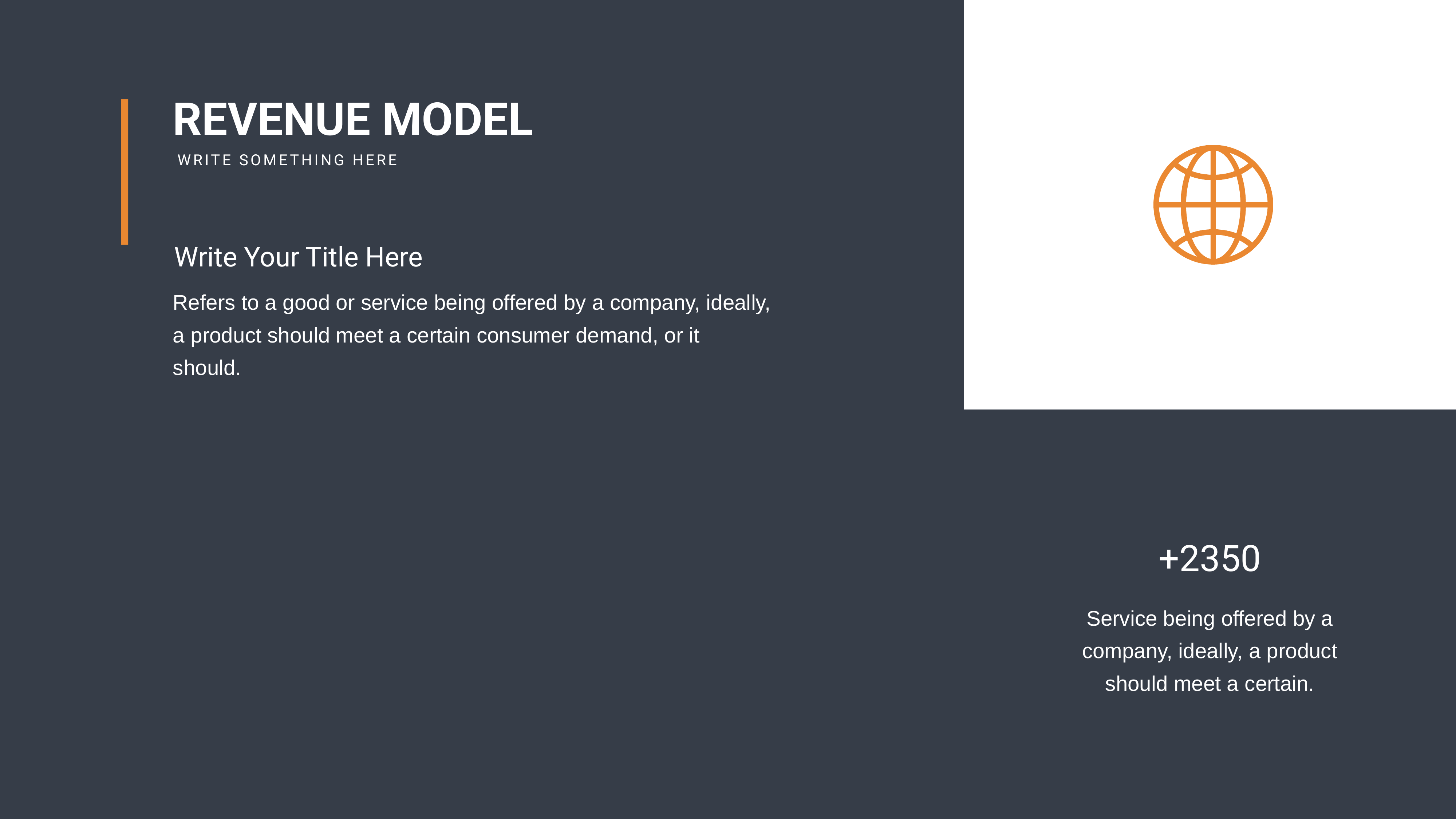

REVENUE MODEL
WRITE SOMETHING HERE

Write Your Title Here
Refers to a good or service being offered by a company, ideally, a product should meet a certain consumer demand, or it should.

+2350
Service being offered by a company, ideally, a product should meet a certain.